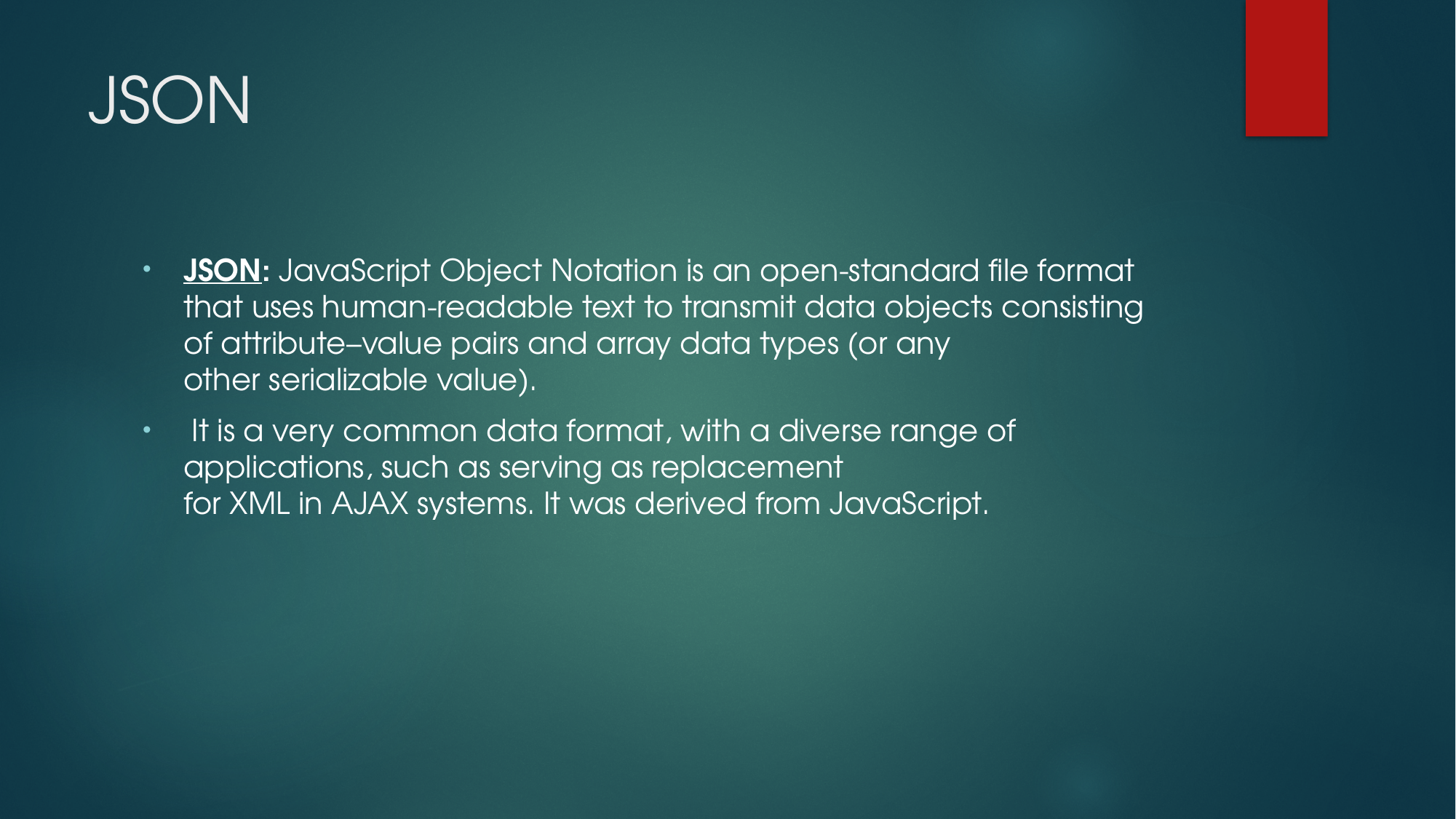

# JSON
JSON: JavaScript Object Notation is an open-standard file format that uses human-readable text to transmit data objects consisting of attribute–value pairs and array data types (or any other serializable value).
 It is a very common data format, with a diverse range of applications, such as serving as replacement for XML in AJAX systems. It was derived from JavaScript.